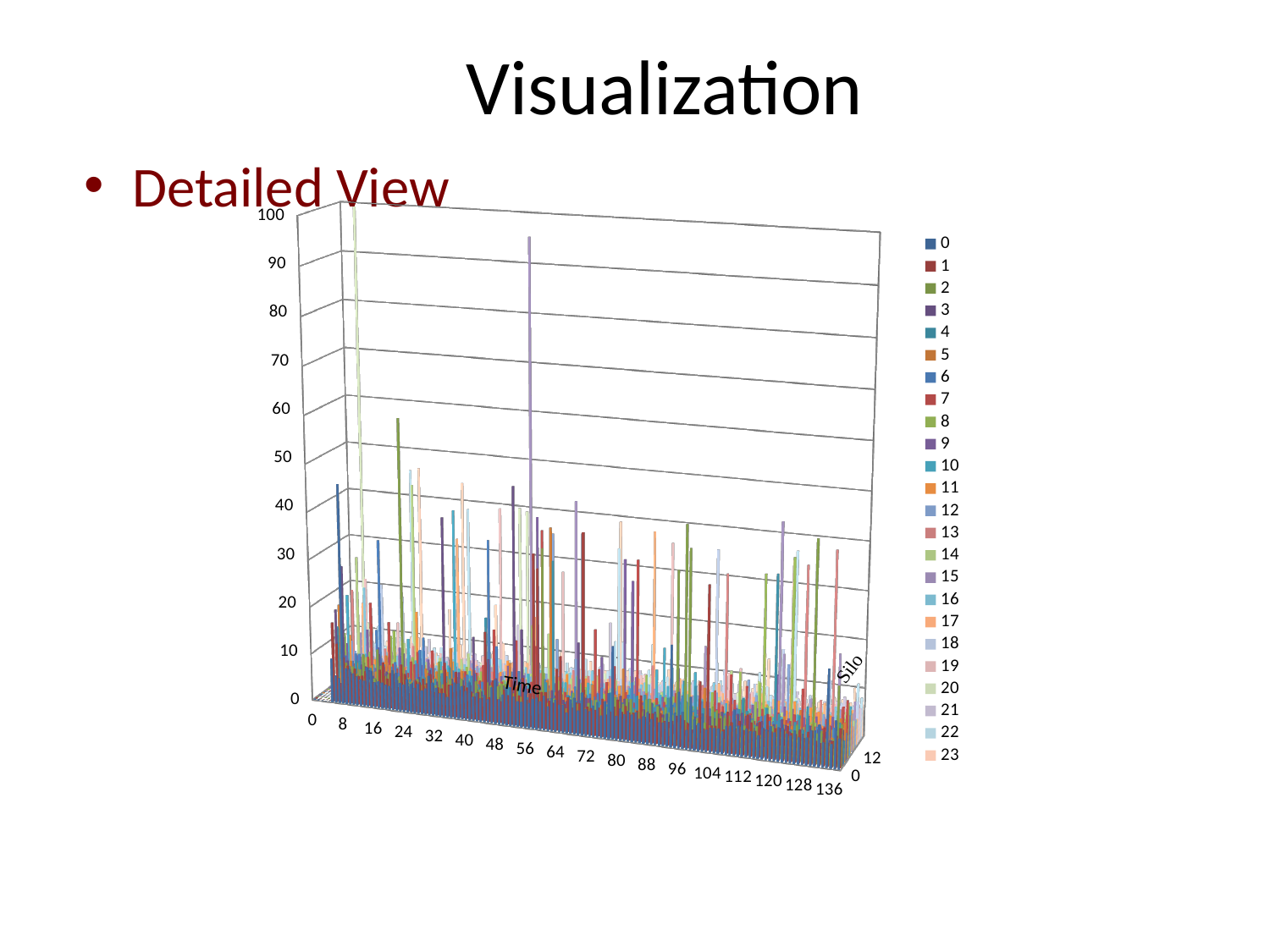

# Visualization
Detailed View

[unsupported chart]

Time